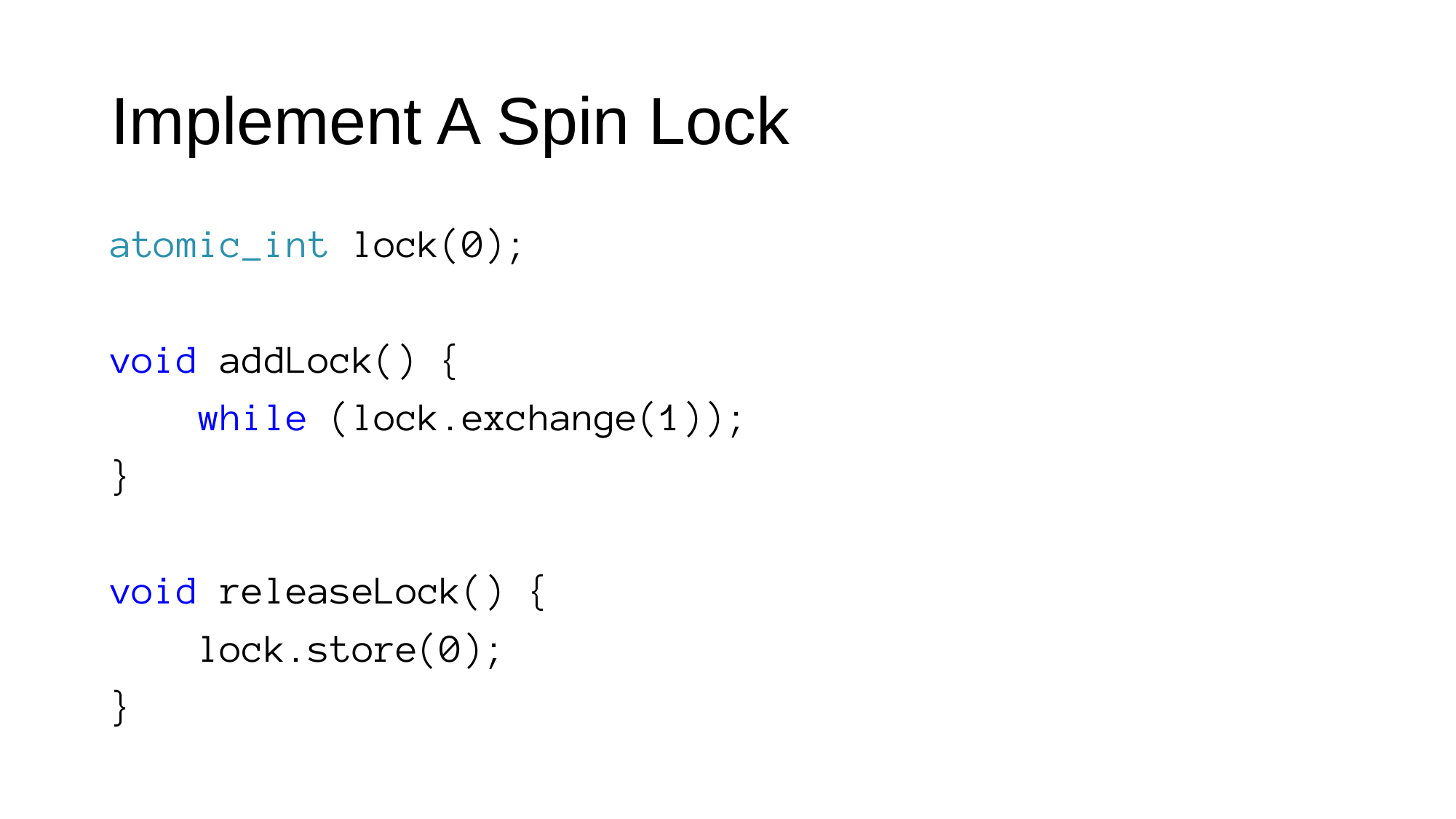

# Implement A Spin Lock
atomic_int lock(0);

void addLock() {
    while (lock.exchange(1));
}

void releaseLock() {
    lock.store(0);
}